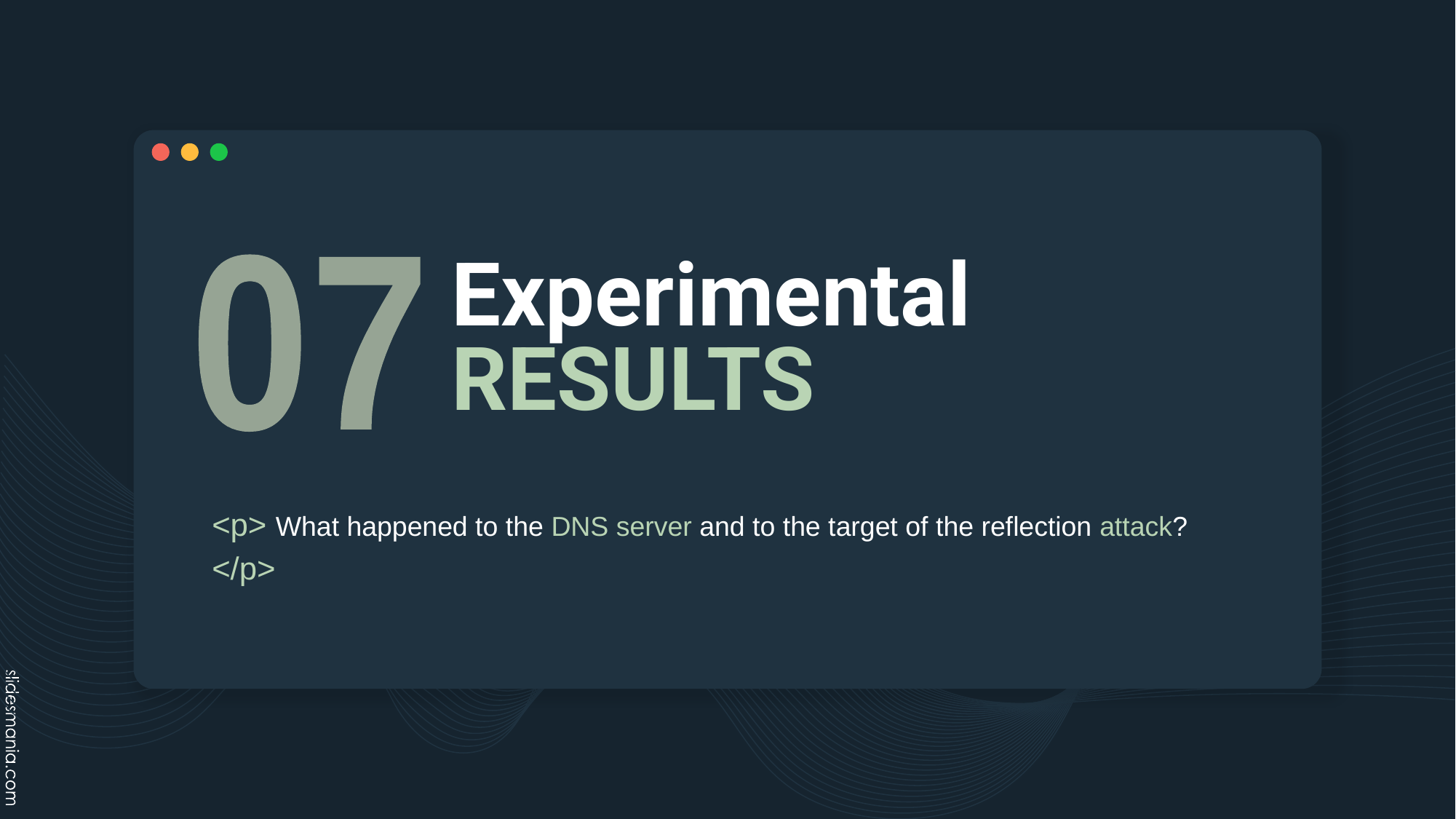

# Experimental RESULTS
07
<p> What happened to the DNS server and to the target of the reflection attack? </p>